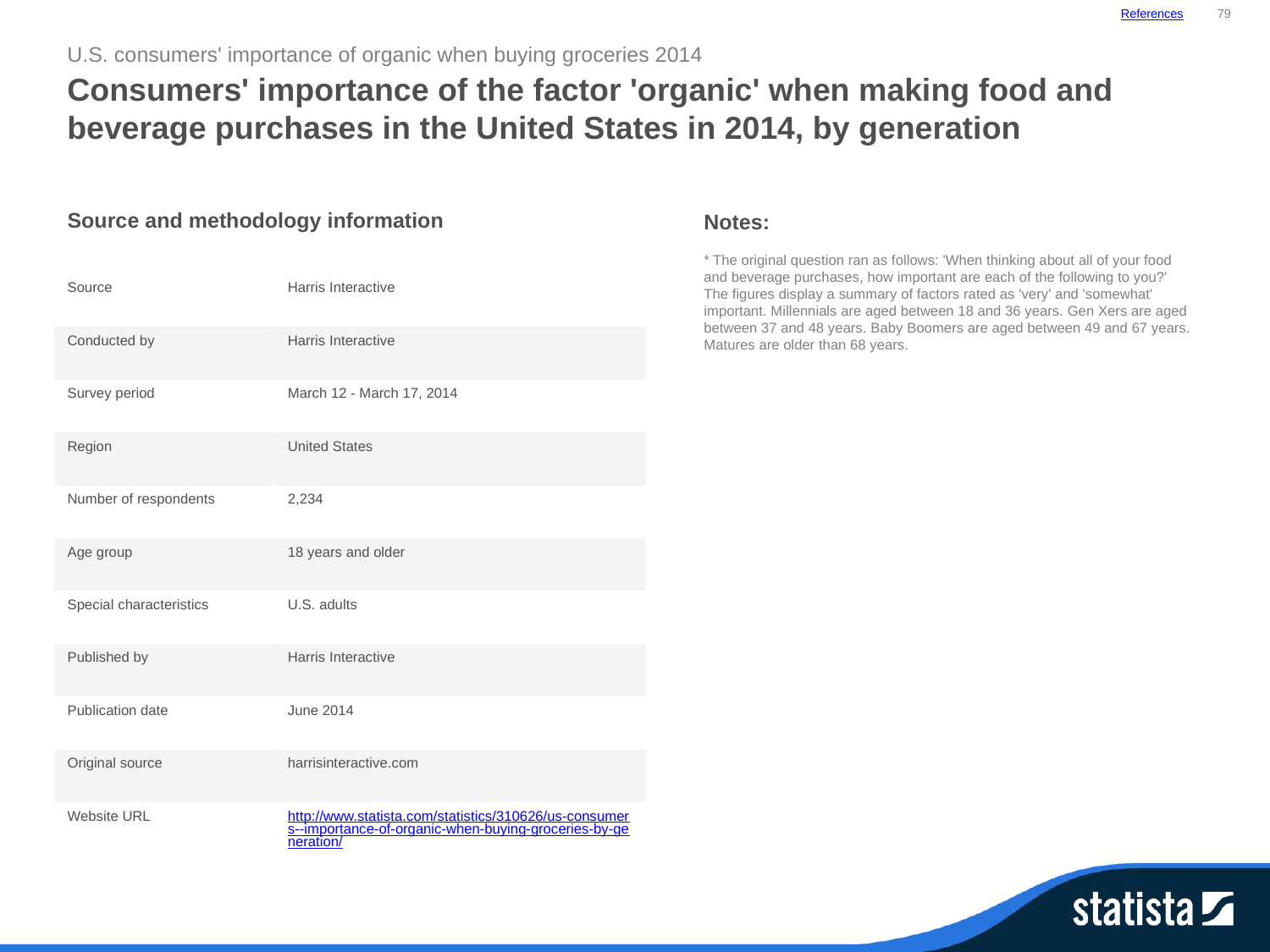

References
79
U.S. consumers' importance of organic when buying groceries 2014
Consumers' importance of the factor 'organic' when making food and beverage purchases in the United States in 2014, by generation
| Source and methodology information |  |
| --- | --- |
| Source | Harris Interactive |
| Conducted by | Harris Interactive |
| Survey period | March 12 - March 17, 2014 |
| Region | United States |
| Number of respondents | 2,234 |
| Age group | 18 years and older |
| Special characteristics | U.S. adults |
| Published by | Harris Interactive |
| Publication date | June 2014 |
| Original source | harrisinteractive.com |
| Website URL | http://www.statista.com/statistics/310626/us-consumers--importance-of-organic-when-buying-groceries-by-generation/ |
Notes:

* The original question ran as follows: 'When thinking about all of your food and beverage purchases, how important are each of the following to you?' The figures display a summary of factors rated as 'very' and 'somewhat' important. Millennials are aged between 18 and 36 years. Gen Xers are aged between 37 and 48 years. Baby Boomers are aged between 49 and 67 years. Matures are older than 68 years.